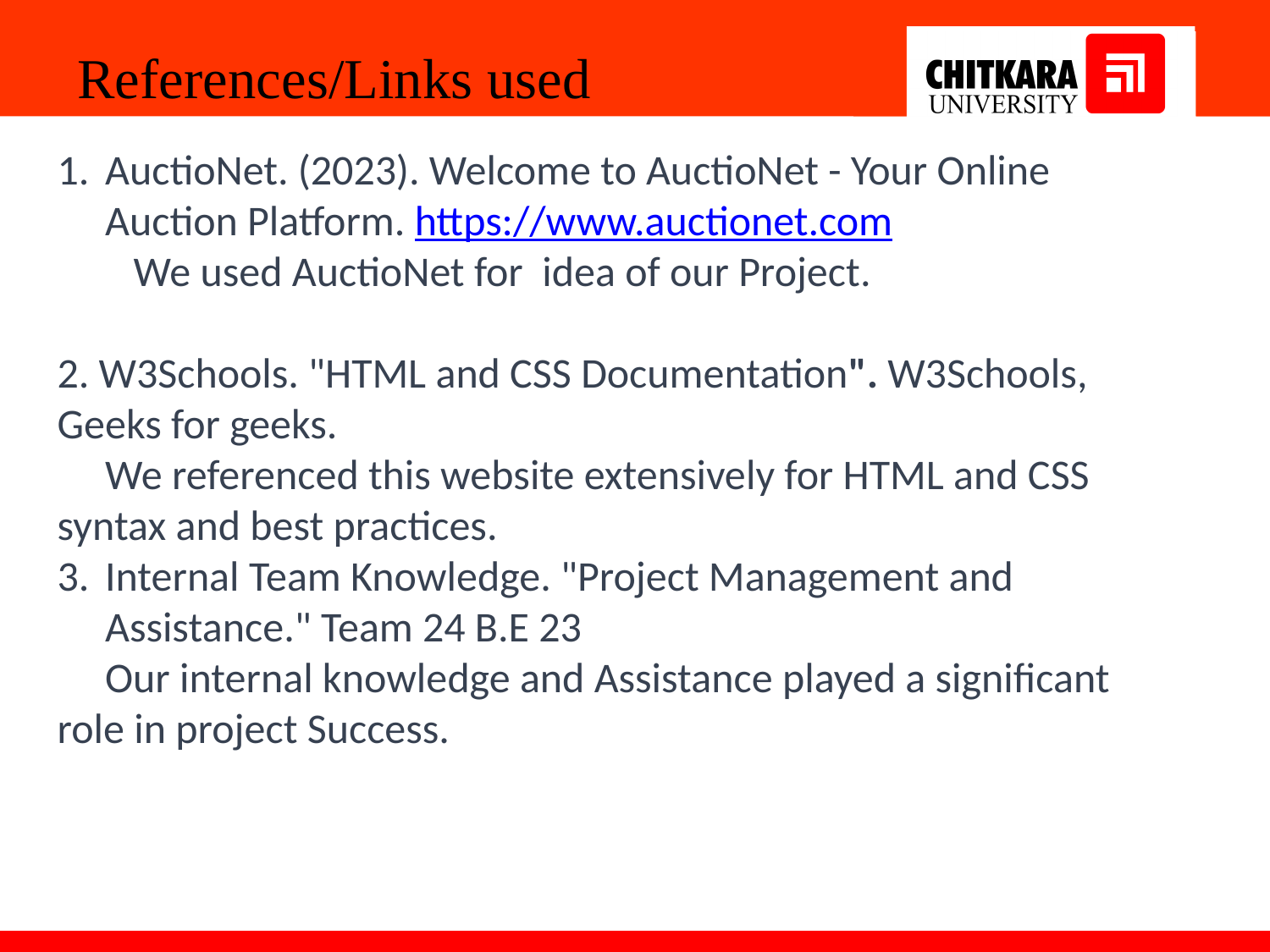

References/Links used
AuctioNet. (2023). Welcome to AuctioNet - Your Online Auction Platform. https://www.auctionet.com
        We used AuctioNet for  idea of our Project.

2. W3Schools. "HTML and CSS Documentation". W3Schools, Geeks for geeks.
     We referenced this website extensively for HTML and CSS    syntax and best practices.
Internal Team Knowledge. "Project Management and Assistance." Team 24 B.E 23
     Our internal knowledge and Assistance played a significant     role in project Success.